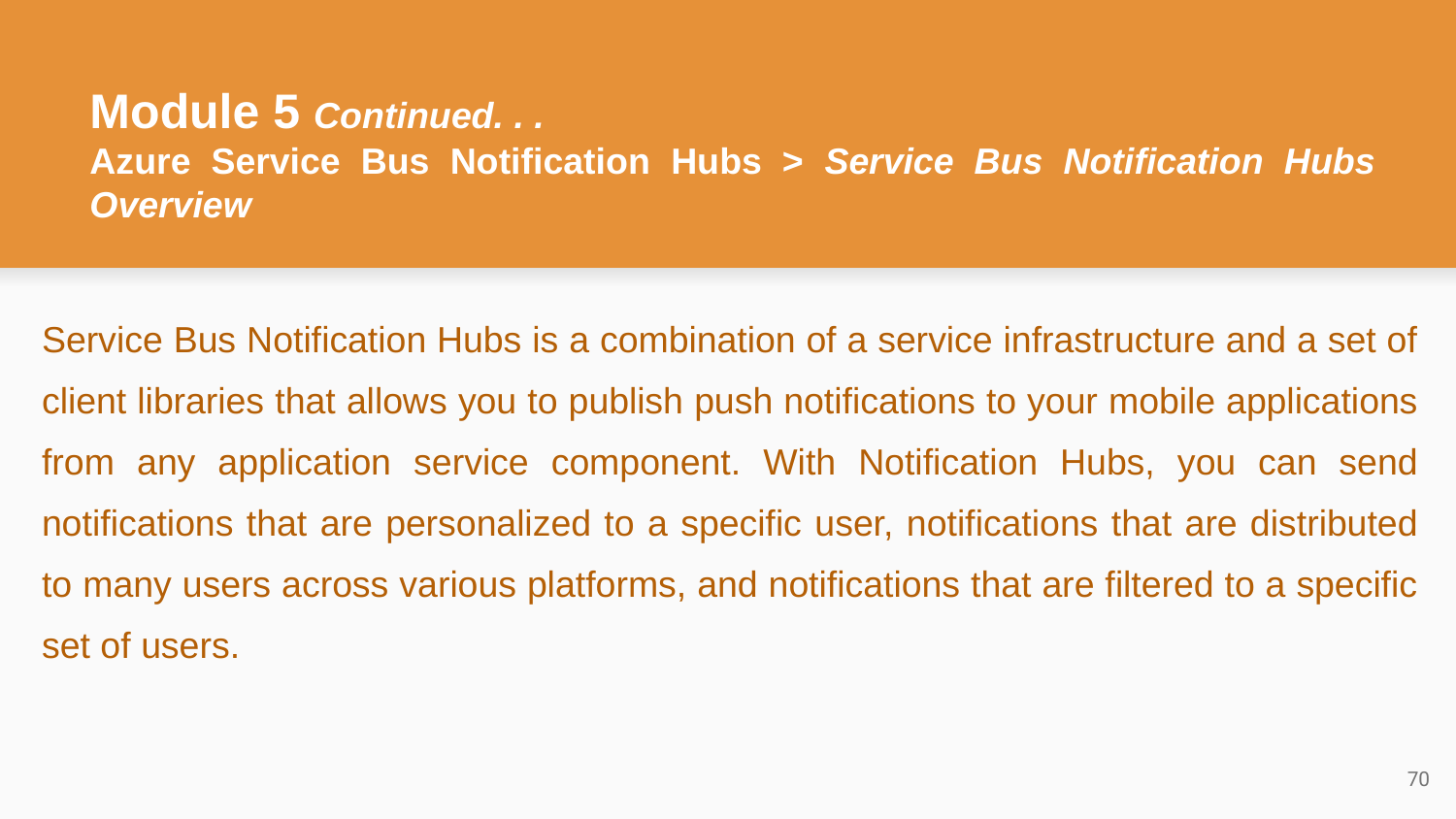

# Module 5 Continued. . .
Azure Service Bus Notification Hubs > Service Bus Notification Hubs Overview
Service Bus Notification Hubs is a combination of a service infrastructure and a set of client libraries that allows you to publish push notifications to your mobile applications from any application service component. With Notification Hubs, you can send notifications that are personalized to a specific user, notifications that are distributed to many users across various platforms, and notifications that are filtered to a specific set of users.
70